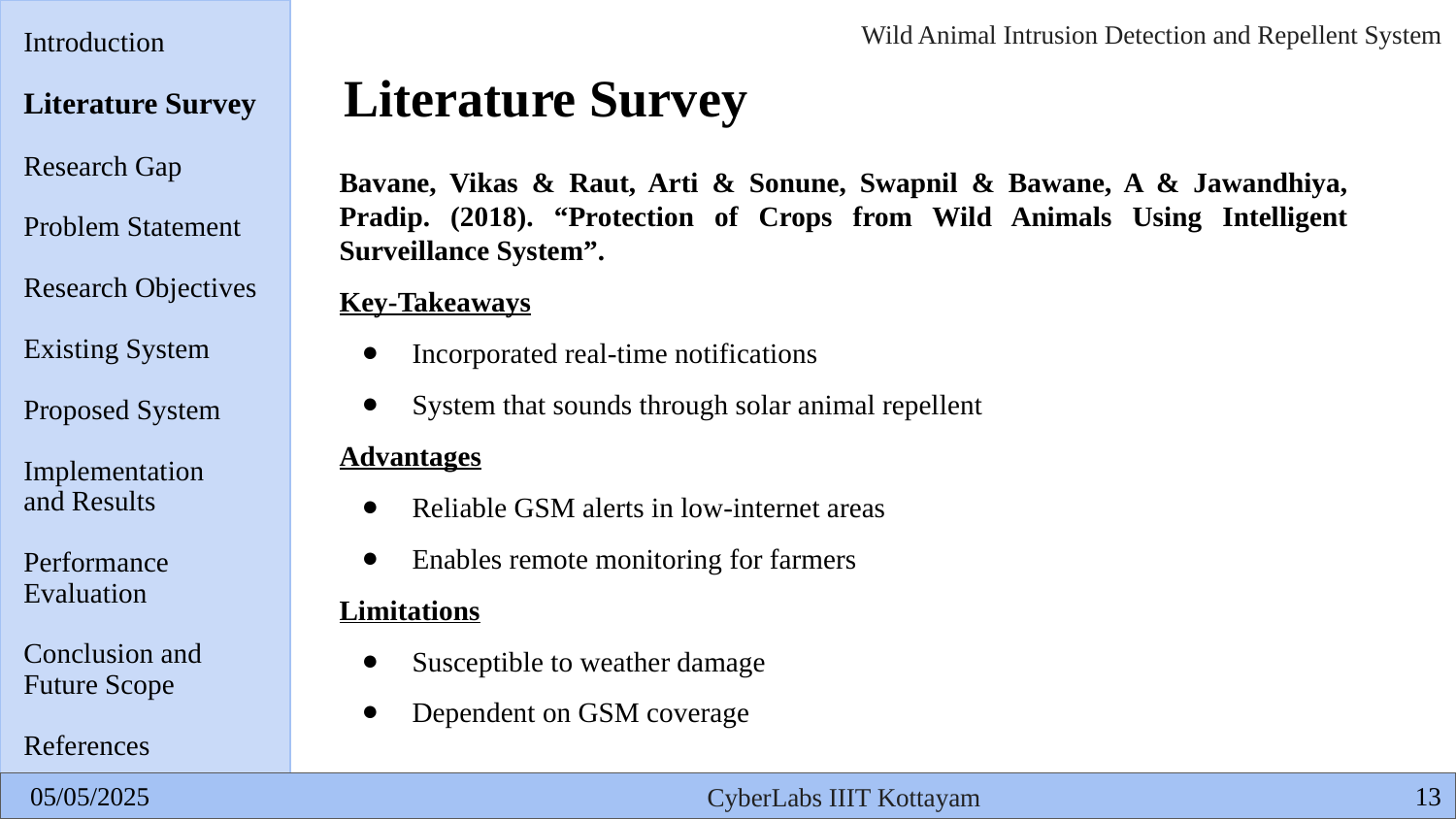

Introduction

Literature Survey

Research Gap

Problem Statement

Research Objectives

Existing System

Proposed System

Implementation
and Results

Performance
Evaluation

Conclusion and
Future Scope

References

# Literature Survey

Bavane, Vikas & Raut, Arti & Sonune, Swapnil & Bawane, A & Jawandhiya, Pradip. (2018). “Protection of Crops from Wild Animals Using Intelligent Surveillance System”.
Key-Takeaways
Incorporated real-time notifications
System that sounds through solar animal repellent
Advantages
Reliable GSM alerts in low-internet areas
Enables remote monitoring for farmers
Limitations
Susceptible to weather damage
Dependent on GSM coverage

13